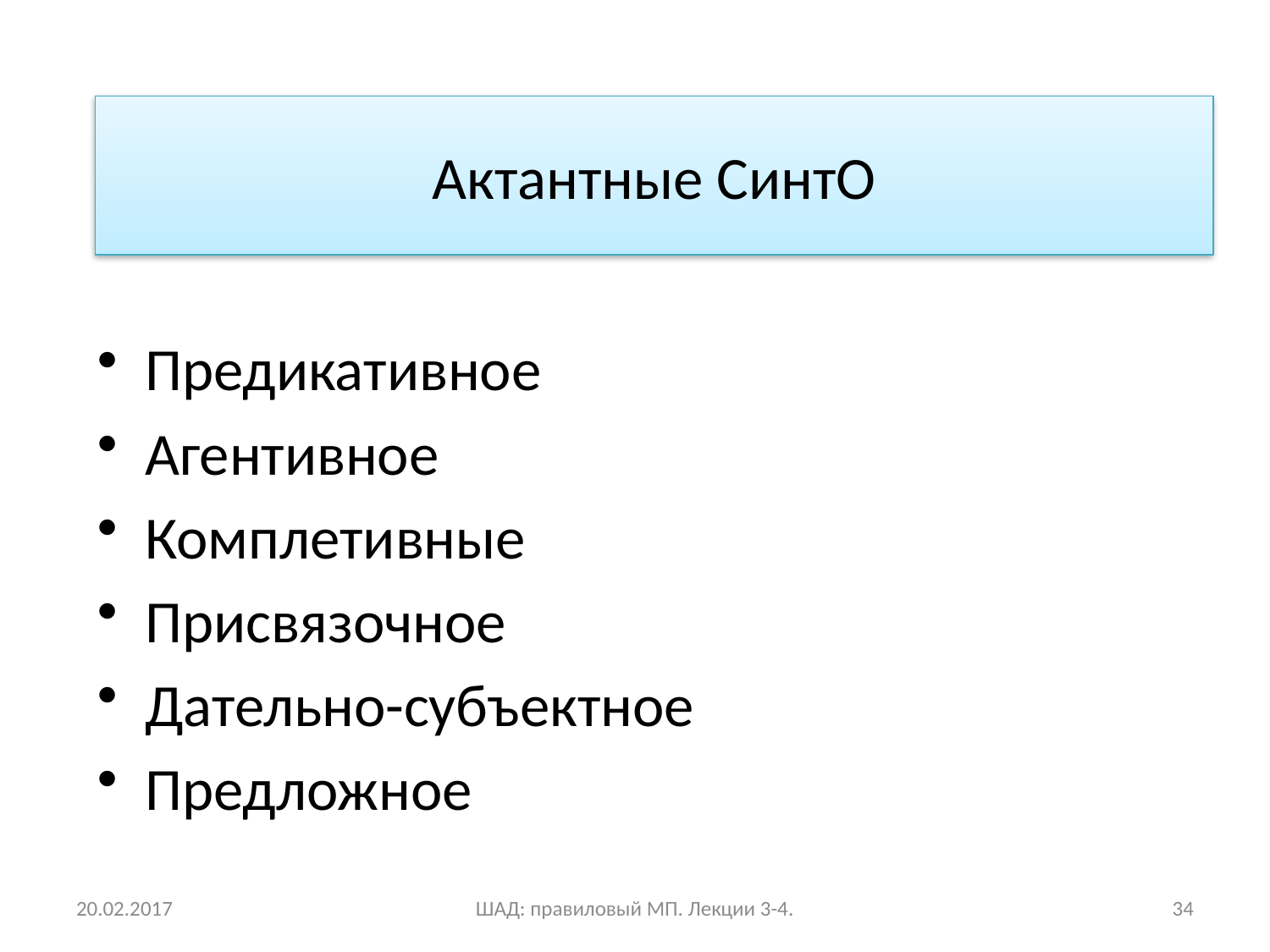

# Актантные СинтО
Предикативное
Агентивное
Комплетивные
Присвязочное
Дательно-субъектное
Предложное

20.02.2017
ШАД: правиловый МП. Лекции 3-4.
34